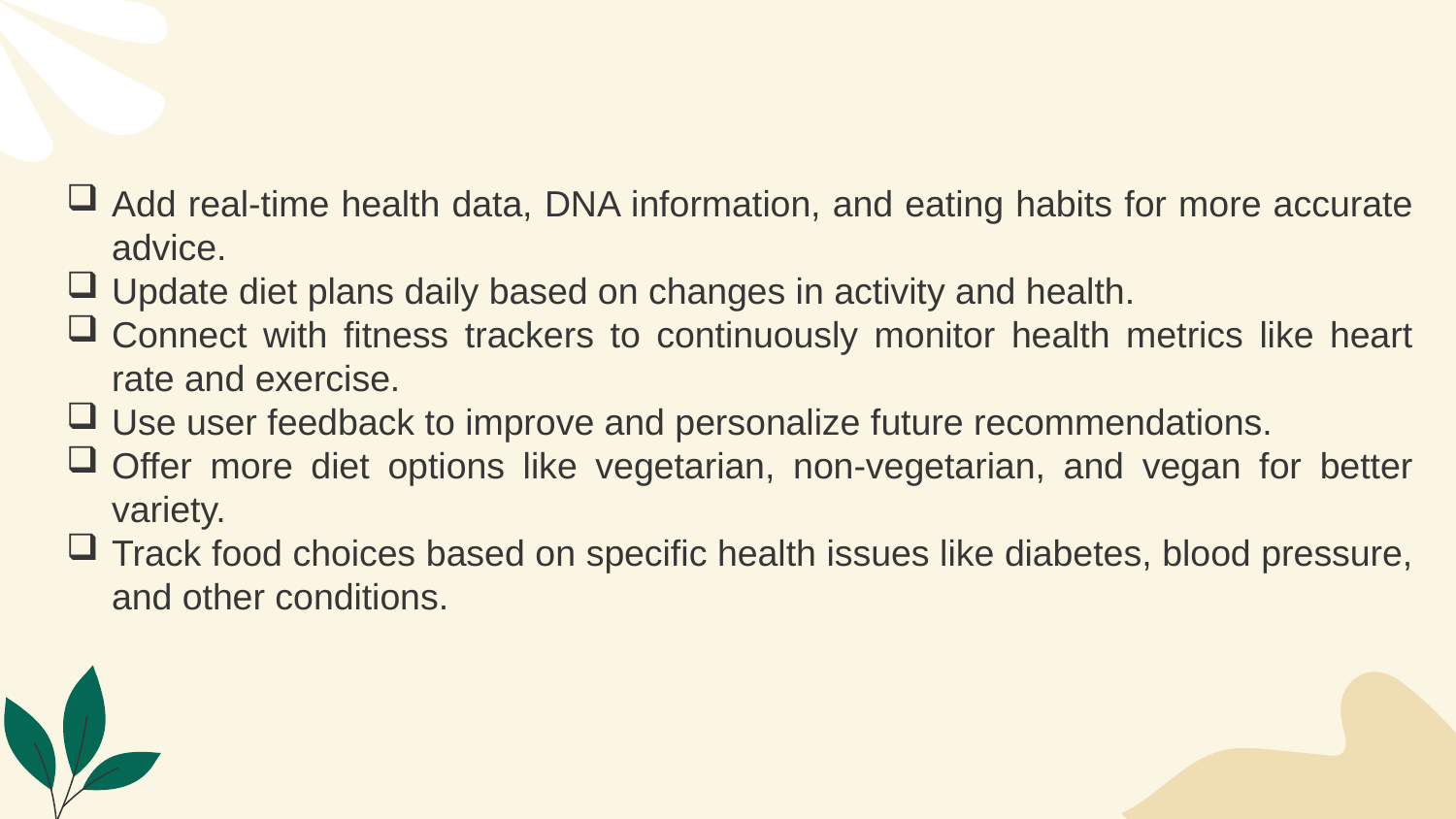

Add real-time health data, DNA information, and eating habits for more accurate advice.
Update diet plans daily based on changes in activity and health.
Connect with fitness trackers to continuously monitor health metrics like heart rate and exercise.
Use user feedback to improve and personalize future recommendations.
Offer more diet options like vegetarian, non-vegetarian, and vegan for better variety.
Track food choices based on specific health issues like diabetes, blood pressure, and other conditions.